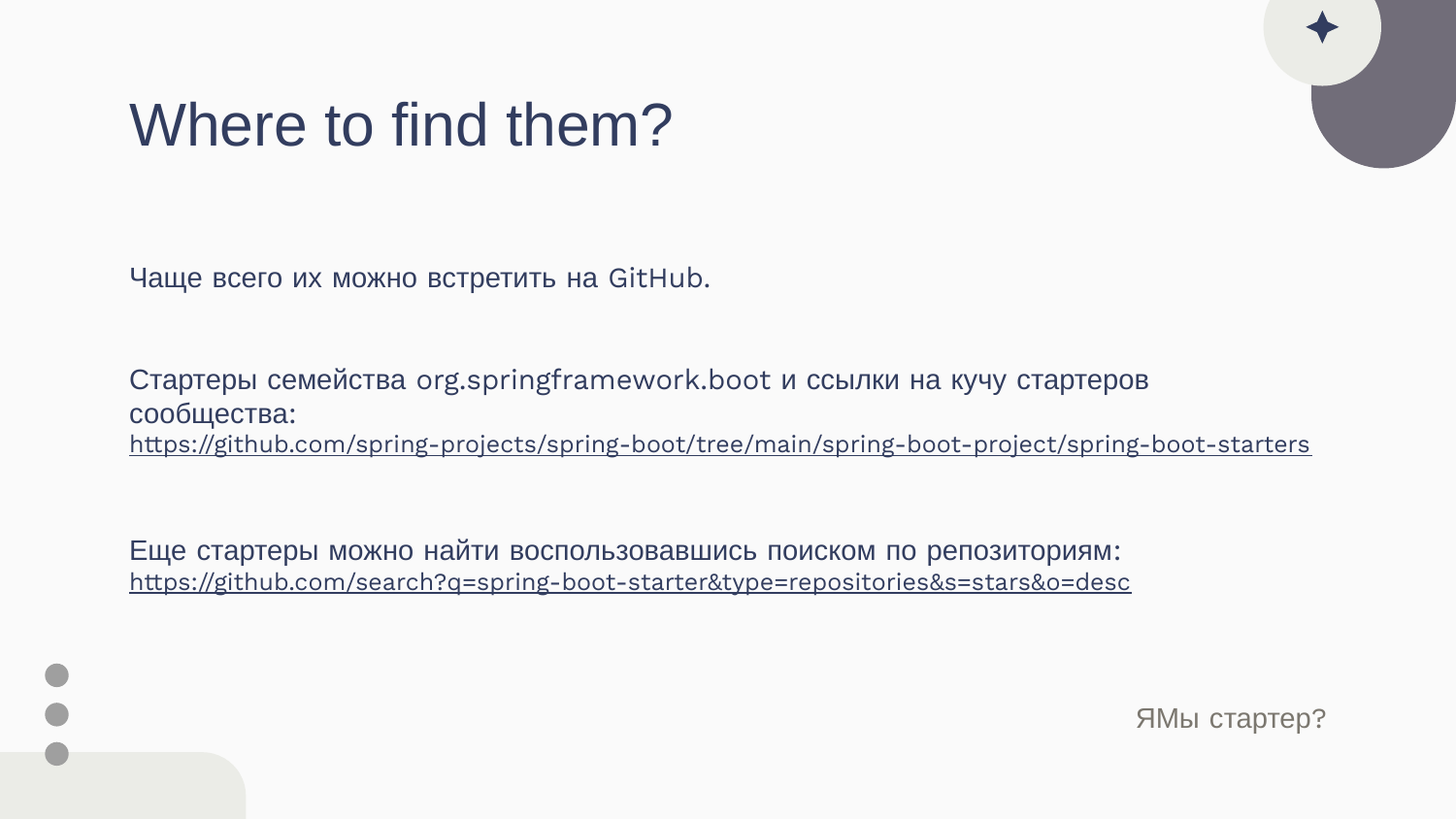

# Where to find them?
Чаще всего их можно встретить на GitHub.

Стартеры семейства org.springframework.boot и ссылки на кучу стартеров сообщества: https://github.com/spring-projects/spring-boot/tree/main/spring-boot-project/spring-boot-starters

Еще стартеры можно найти воспользовавшись поиском по репозиториям: https://github.com/search?q=spring-boot-starter&type=repositories&s=stars&o=desc
ЯМы стартер?